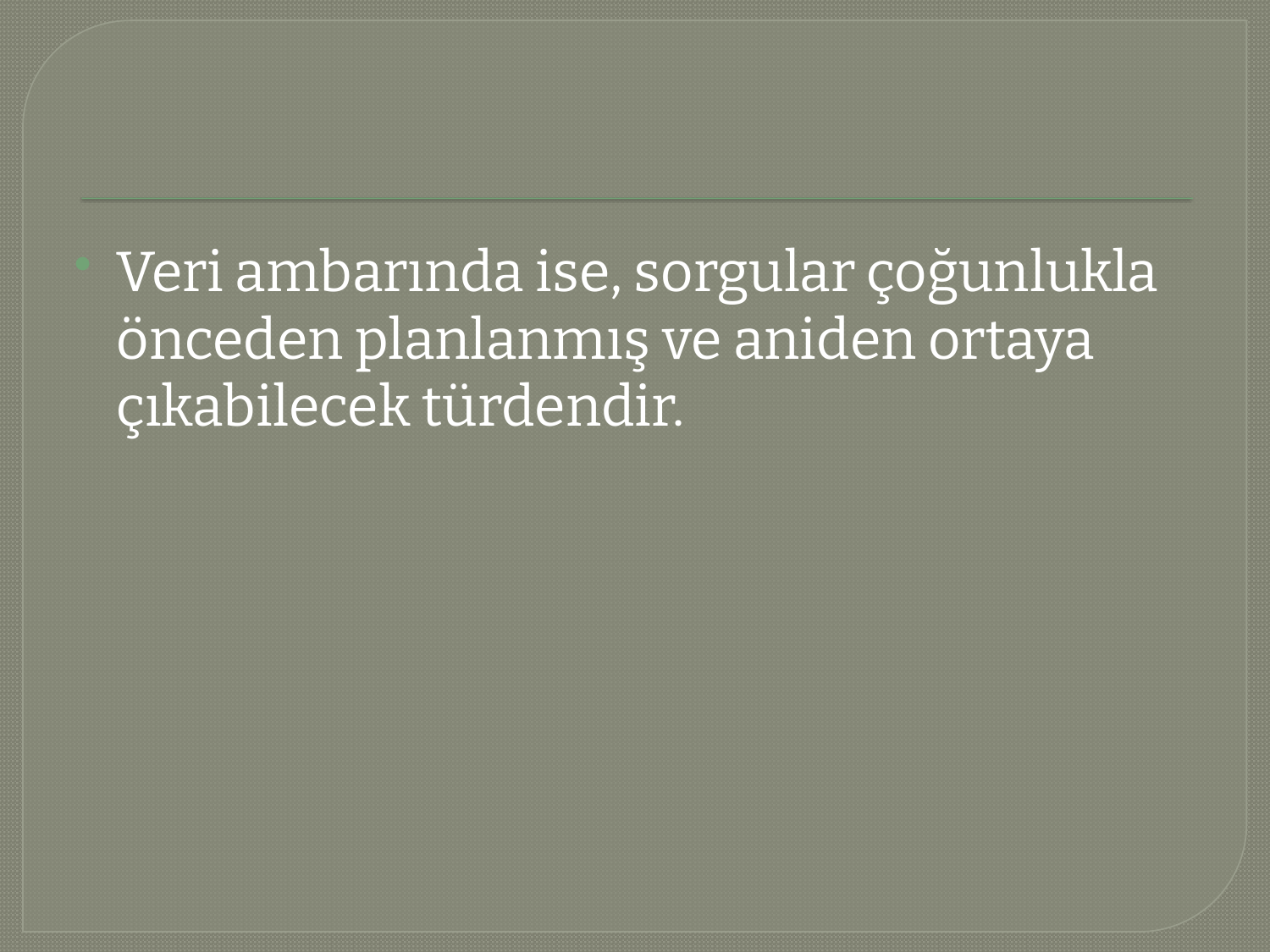

#
Veri ambarında ise, sorgular çoğunlukla önceden planlanmış ve aniden ortaya çıkabilecek türdendir.